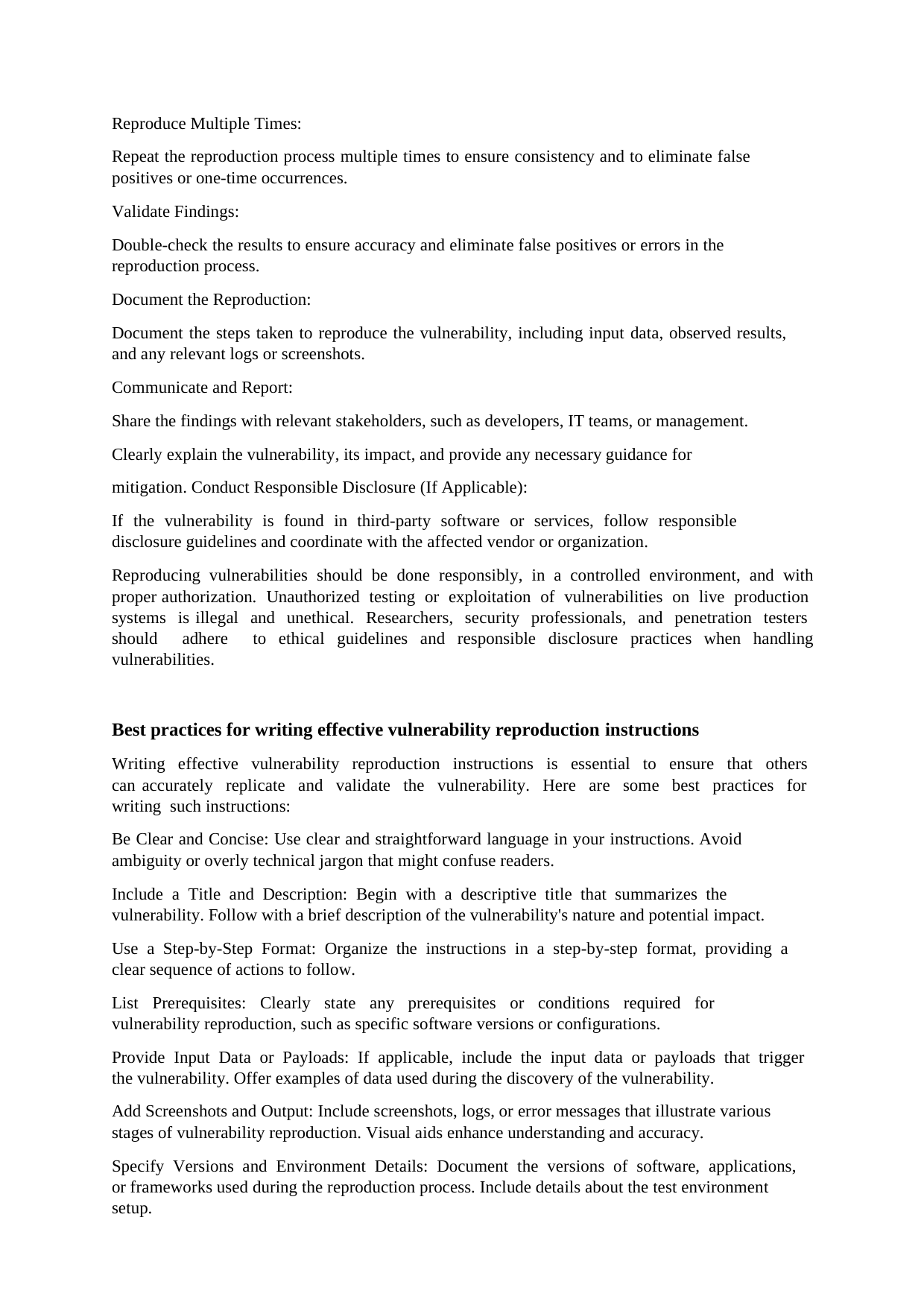

Reproduce Multiple Times:
Repeat the reproduction process multiple times to ensure consistency and to eliminate false positives or one-time occurrences.
Validate Findings:
Double-check the results to ensure accuracy and eliminate false positives or errors in the reproduction process.
Document the Reproduction:
Document the steps taken to reproduce the vulnerability, including input data, observed results, and any relevant logs or screenshots.
Communicate and Report:
Share the findings with relevant stakeholders, such as developers, IT teams, or management.
Clearly explain the vulnerability, its impact, and provide any necessary guidance for mitigation. Conduct Responsible Disclosure (If Applicable):
If  the  vulnerability  is  found  in  third-party  software  or  services,  follow  responsible  disclosure guidelines and coordinate with the affected vendor or organization.
Reproducing vulnerabilities should be done responsibly, in a controlled environment, and with proper authorization.  Unauthorized  testing  or  exploitation  of  vulnerabilities  on  live  production  systems  is illegal  and  unethical.  Researchers,  security  professionals,  and  penetration  testers  should  adhere  to ethical guidelines and responsible disclosure practices when handling vulnerabilities.

Best practices for writing effective vulnerability reproduction instructions
Writing  effective  vulnerability  reproduction  instructions  is  essential  to  ensure  that  others  can accurately  replicate  and  validate  the  vulnerability.  Here  are  some  best  practices  for  writing  such instructions:
Be Clear and Concise: Use clear and straightforward language in your instructions. Avoid ambiguity or overly technical jargon that might confuse readers.
Include  a  Title  and  Description:  Begin  with  a  descriptive  title  that  summarizes  the  vulnerability. Follow with a brief description of the vulnerability's nature and potential impact.
Use  a  Step-by-Step  Format:  Organize  the  instructions  in  a  step-by-step  format,  providing  a  clear sequence of actions to follow.
List   Prerequisites:   Clearly   state   any   prerequisites   or   conditions   required   for   vulnerability reproduction, such as specific software versions or configurations.
Provide  Input  Data  or  Payloads:  If  applicable,  include  the  input  data  or  payloads  that  trigger  the vulnerability. Offer examples of data used during the discovery of the vulnerability.
Add Screenshots and Output: Include screenshots, logs, or error messages that illustrate various stages of vulnerability reproduction. Visual aids enhance understanding and accuracy.
Specify  Versions  and  Environment  Details:  Document  the  versions  of  software,  applications,  or frameworks used during the reproduction process. Include details about the test environment setup.